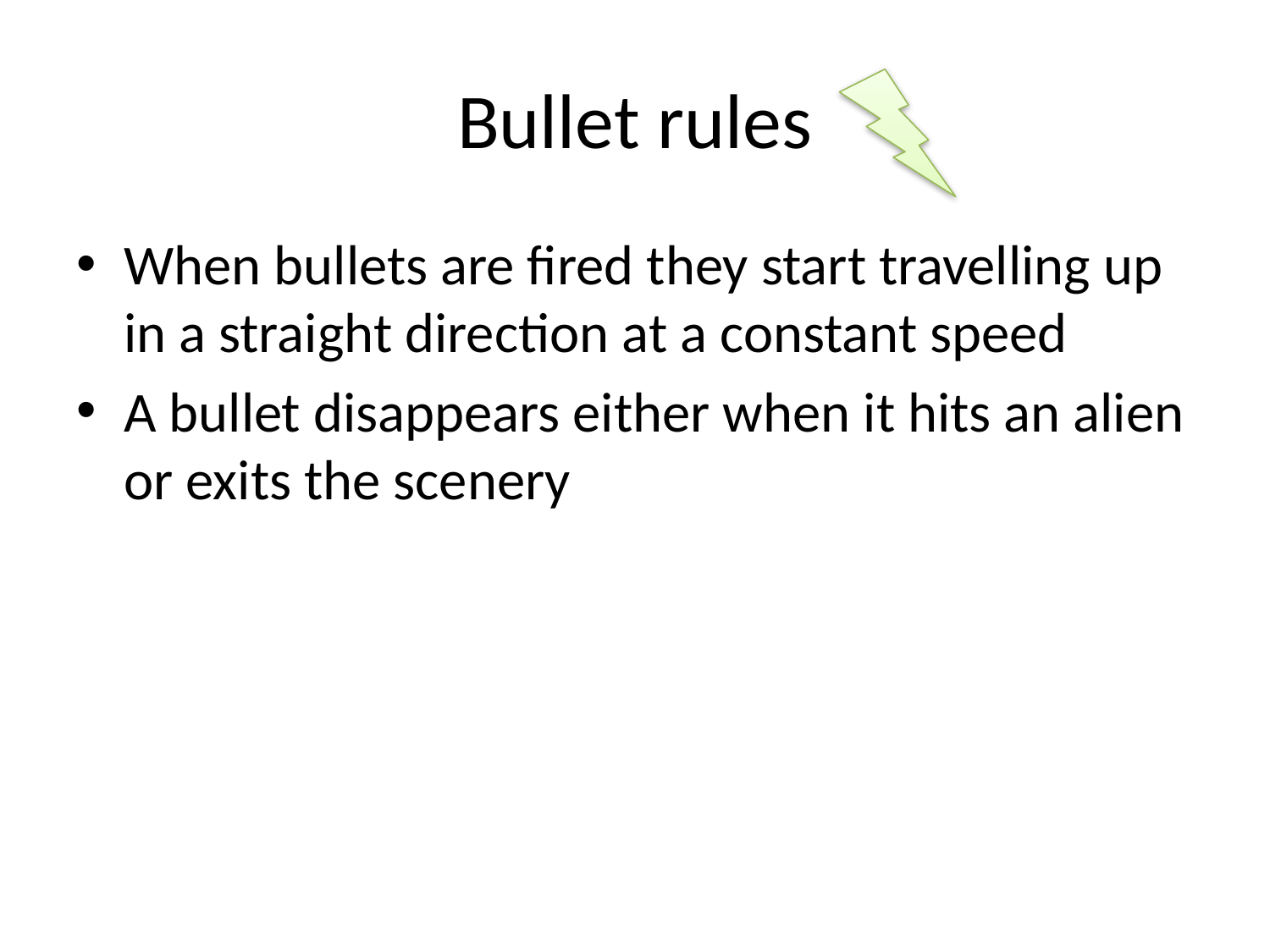

# Bullet rules

When bullets are fired they start travelling up in a straight direction at a constant speed
A bullet disappears either when it hits an alien or exits the scenery